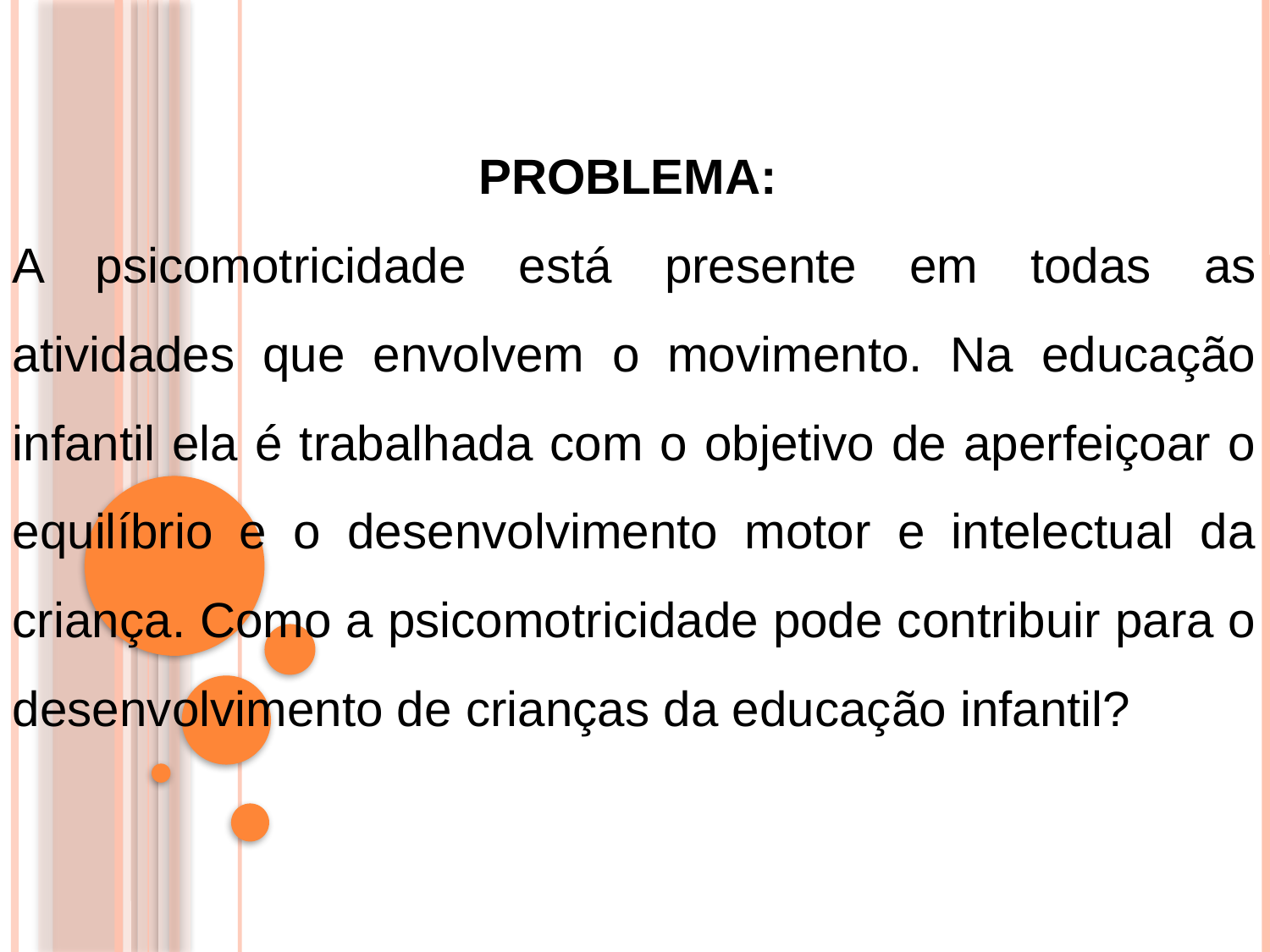

PROBLEMA:
A psicomotricidade está presente em todas as atividades que envolvem o movimento. Na educação infantil ela é trabalhada com o objetivo de aperfeiçoar o equilíbrio e o desenvolvimento motor e intelectual da criança. Como a psicomotricidade pode contribuir para o desenvolvimento de crianças da educação infantil?